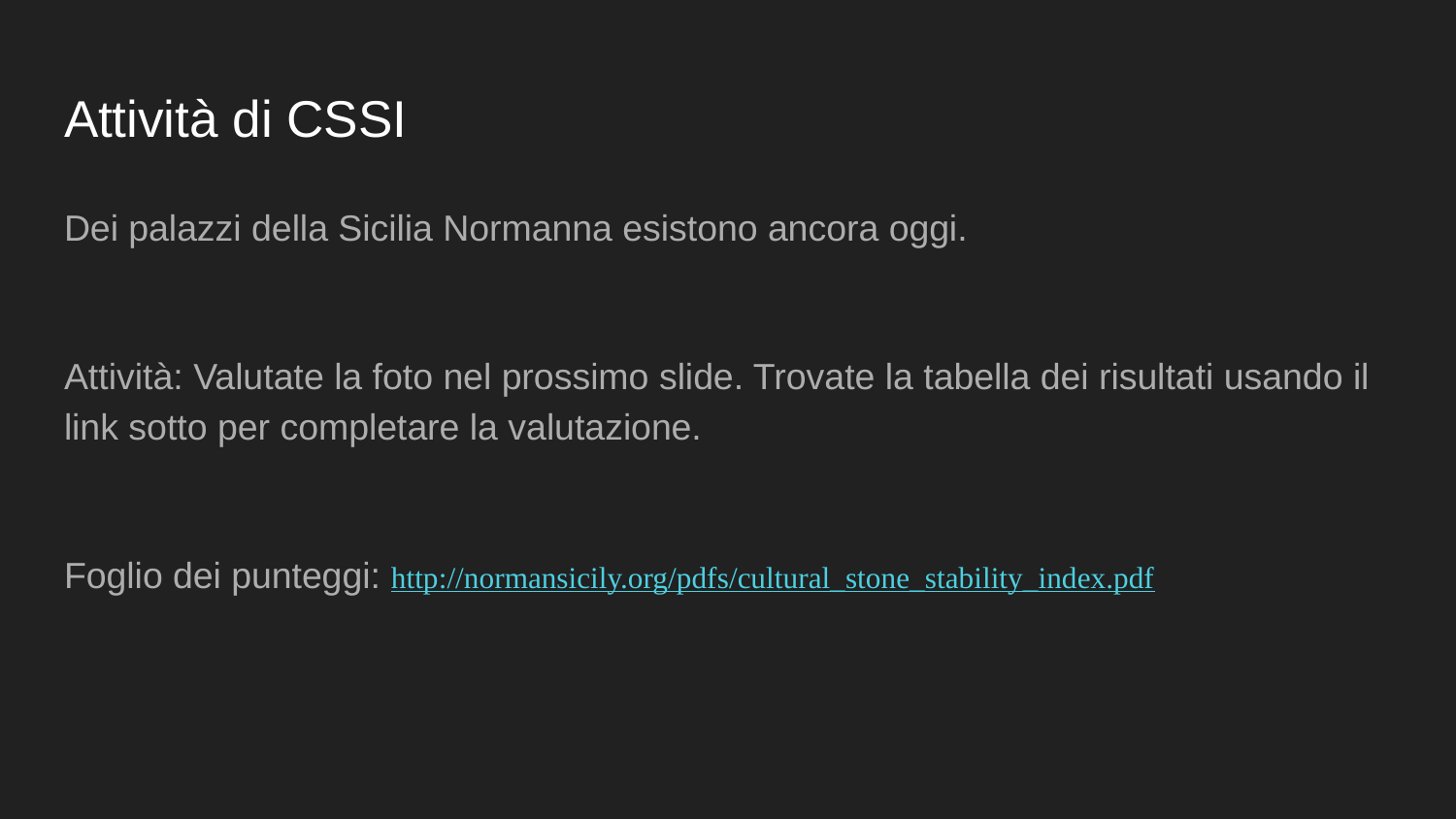

# Attività di CSSI
Dei palazzi della Sicilia Normanna esistono ancora oggi.

Attività: Valutate la foto nel prossimo slide. Trovate la tabella dei risultati usando il link sotto per completare la valutazione.

Foglio dei punteggi: http://normansicily.org/pdfs/cultural_stone_stability_index.pdf